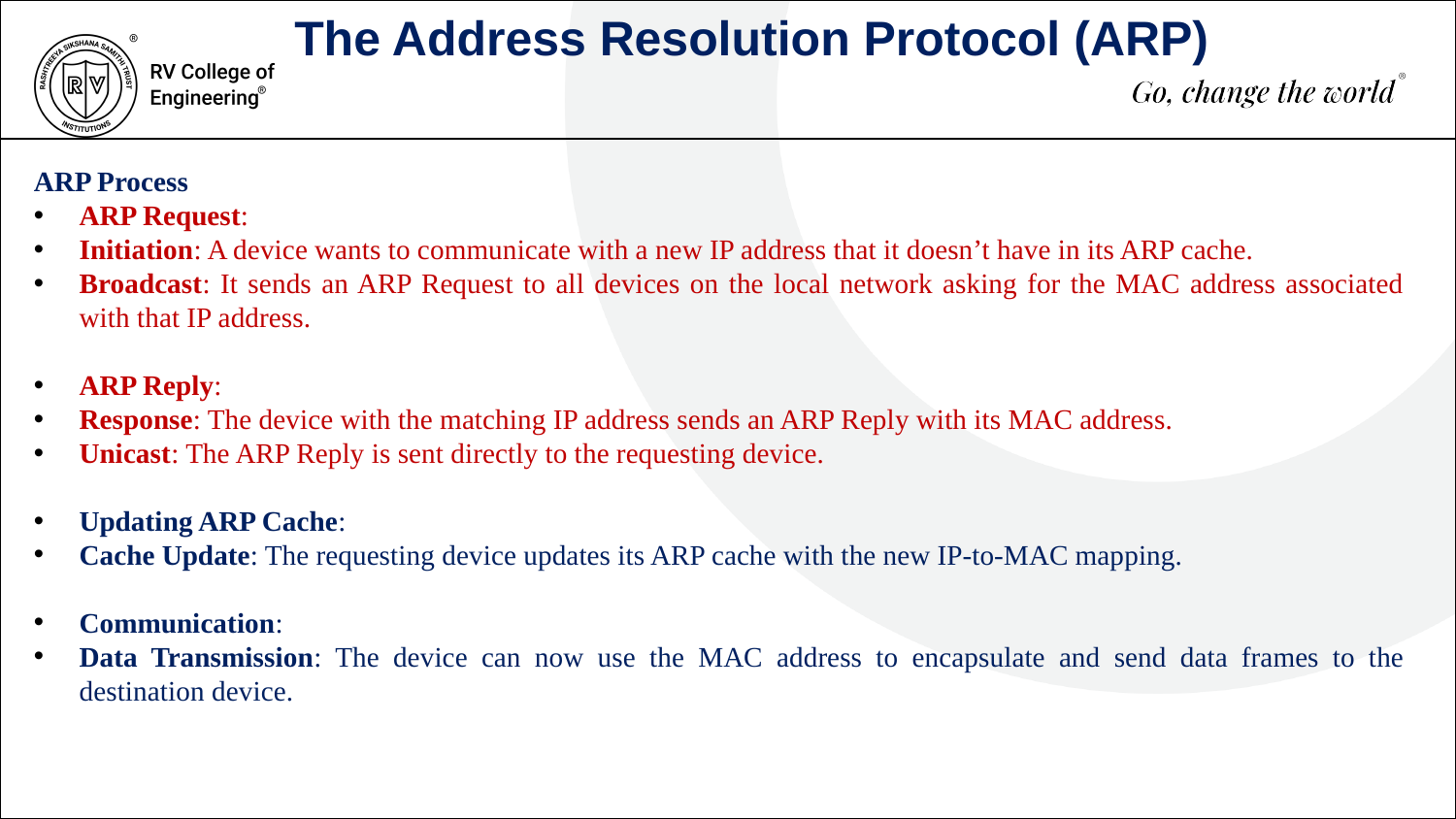

The Address Resolution Protocol (ARP)

ARP Process
ARP Request:
Initiation: A device wants to communicate with a new IP address that it doesn’t have in its ARP cache.
Broadcast: It sends an ARP Request to all devices on the local network asking for the MAC address associated with that IP address.

ARP Reply:
Response: The device with the matching IP address sends an ARP Reply with its MAC address.
Unicast: The ARP Reply is sent directly to the requesting device.

Updating ARP Cache:
Cache Update: The requesting device updates its ARP cache with the new IP-to-MAC mapping.

Communication:
Data Transmission: The device can now use the MAC address to encapsulate and send data frames to the destination device.